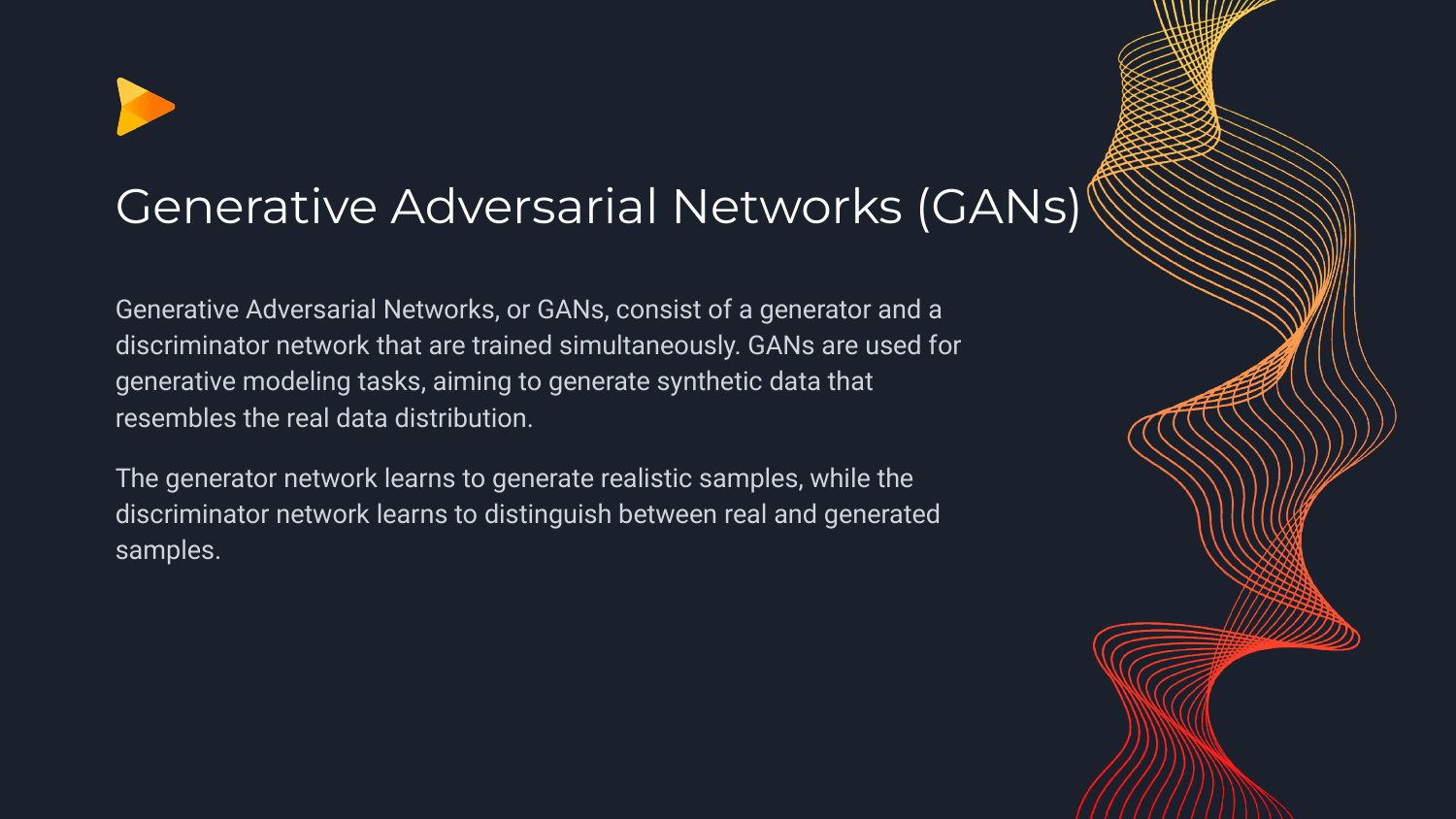

# Generative Adversarial Networks (GANs)
Generative Adversarial Networks, or GANs, consist of a generator and a discriminator network that are trained simultaneously. GANs are used for generative modeling tasks, aiming to generate synthetic data that resembles the real data distribution.
The generator network learns to generate realistic samples, while the discriminator network learns to distinguish between real and generated samples.